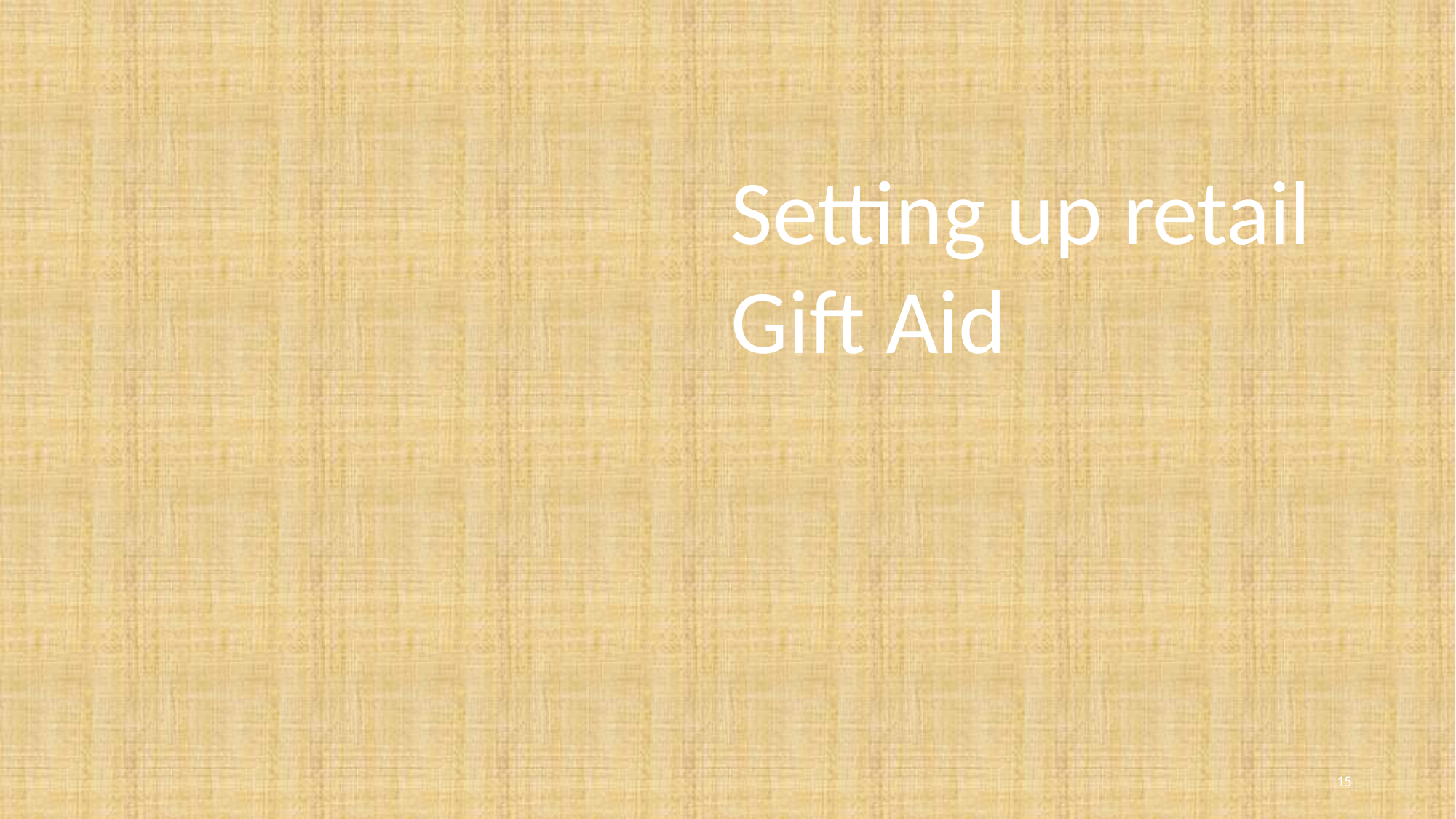

# Setting up retail Gift Aid
15